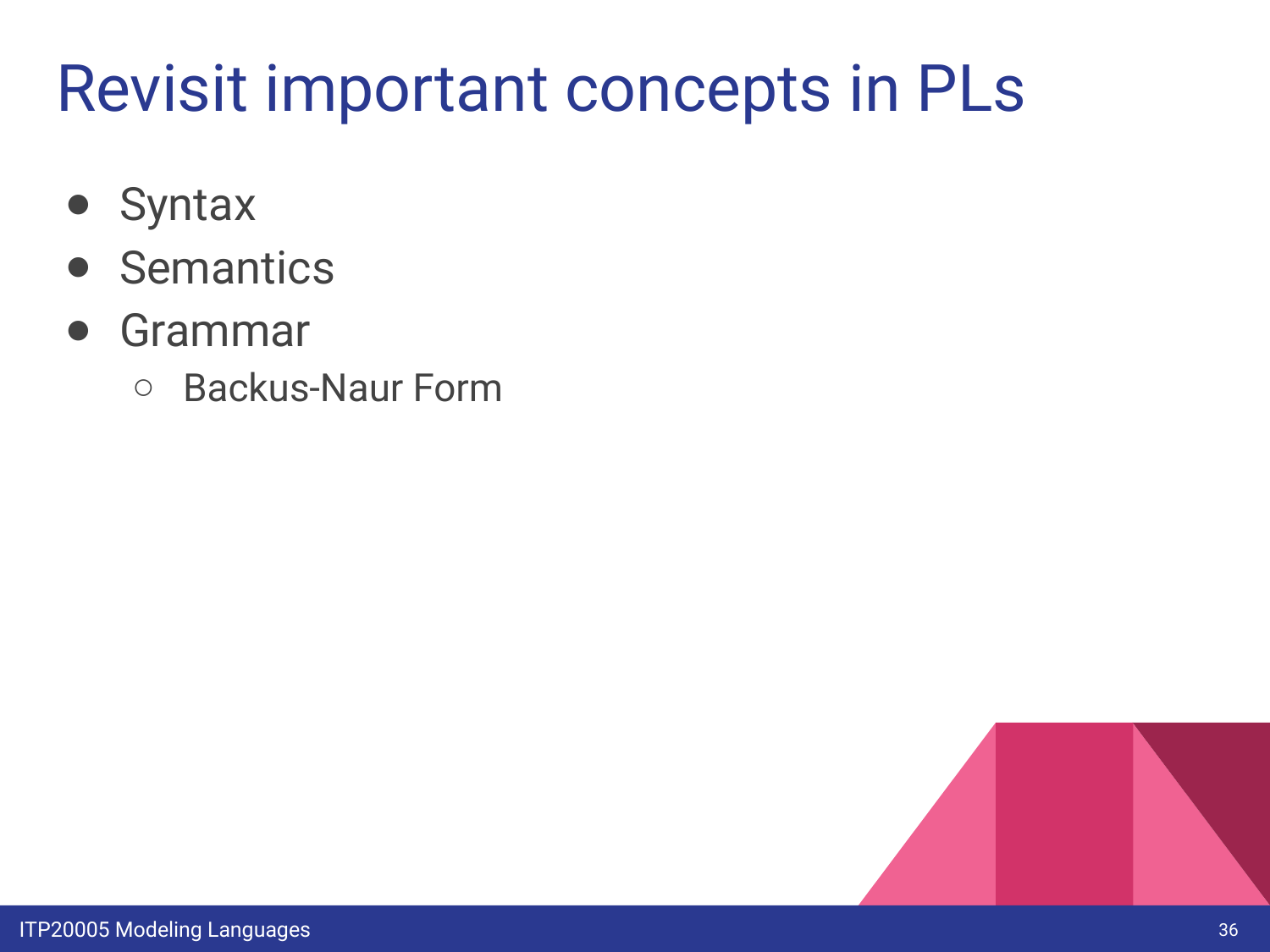

# Revisit important concepts in PLs
Syntax
Semantics
Grammar
Backus-Naur Form
36